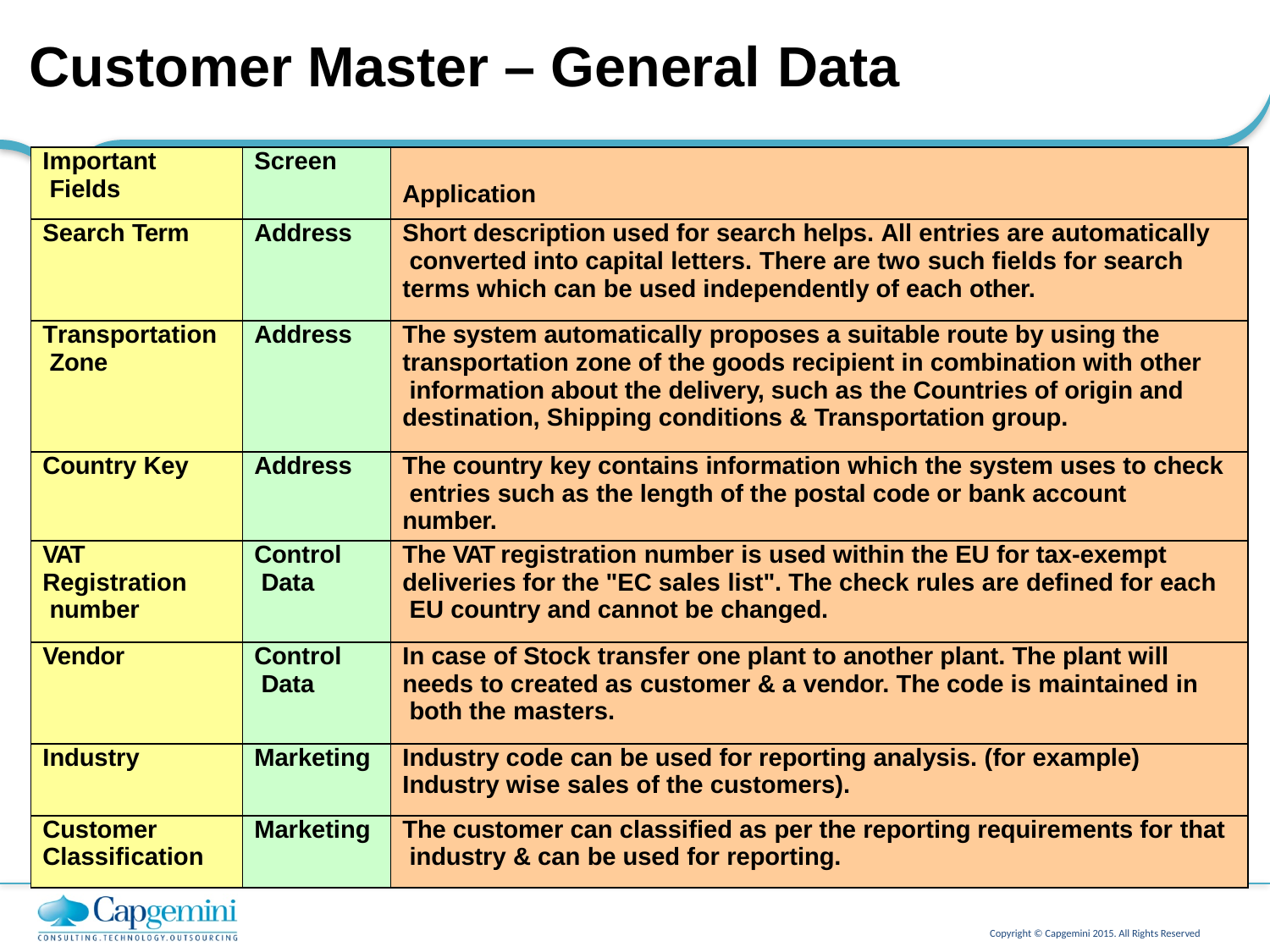

# Customer Master – General Data

| Important Fields | Screen | Application |
| --- | --- | --- |
| Search Term | Address | Short description used for search helps. All entries are automatically converted into capital letters. There are two such fields for search terms which can be used independently of each other. |
| Transportation Zone | Address | The system automatically proposes a suitable route by using the transportation zone of the goods recipient in combination with other information about the delivery, such as the Countries of origin and destination, Shipping conditions & Transportation group. |
| Country Key | Address | The country key contains information which the system uses to check entries such as the length of the postal code or bank account number. |
| VAT Registration number | Control Data | The VAT registration number is used within the EU for tax-exempt deliveries for the "EC sales list". The check rules are defined for each EU country and cannot be changed. |
| Vendor | Control Data | In case of Stock transfer one plant to another plant. The plant will needs to created as customer & a vendor. The code is maintained in both the masters. |
| Industry | Marketing | Industry code can be used for reporting analysis. (for example) Industry wise sales of the customers). |
| Customer Classification | Marketing | The customer can classified as per the reporting requirements for that industry & can be used for reporting. |